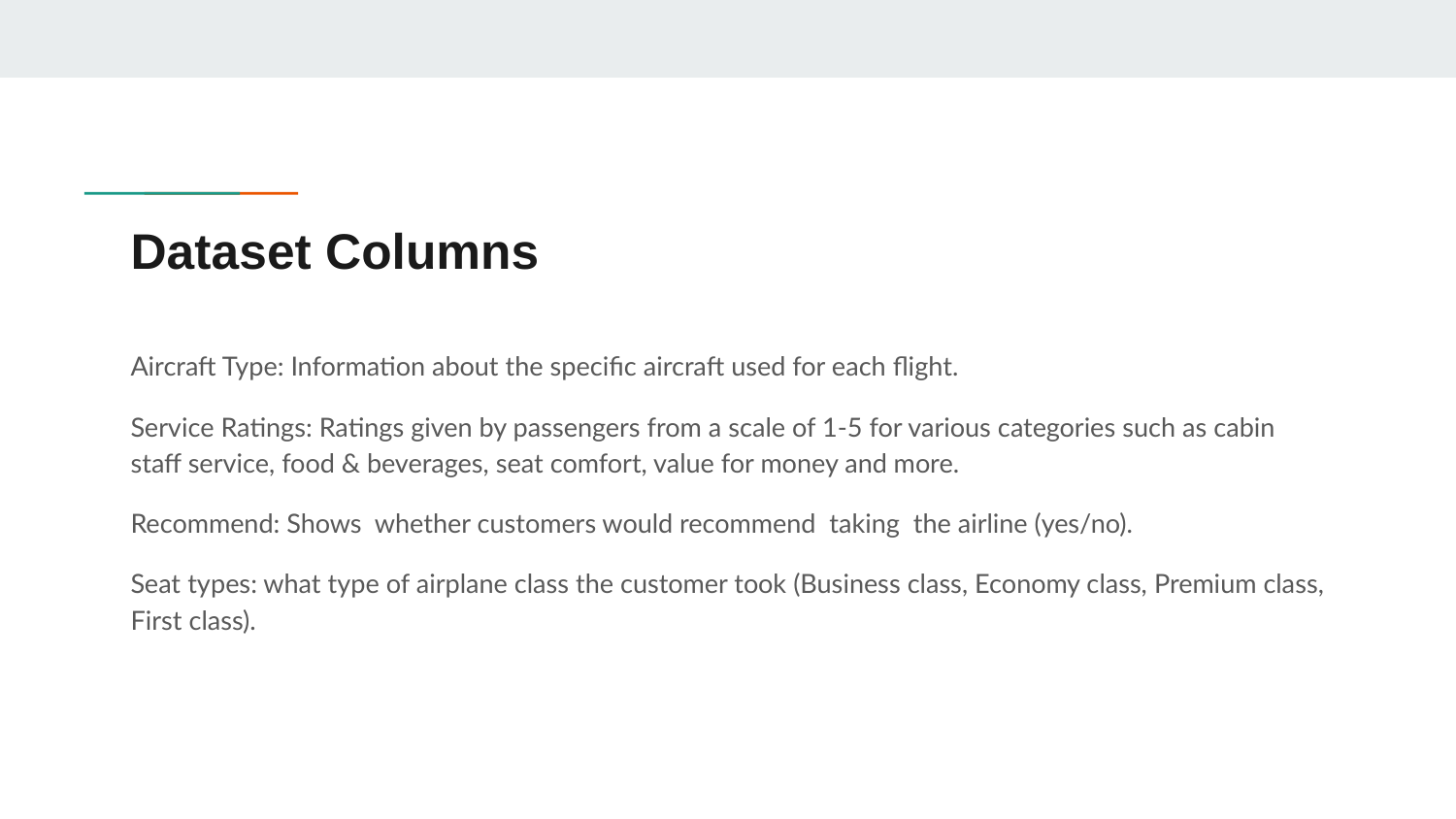

# Dataset Columns
Aircraft Type: Information about the specific aircraft used for each flight.
Service Ratings: Ratings given by passengers from a scale of 1-5 for various categories such as cabin staff service, food & beverages, seat comfort, value for money and more.
Recommend: Shows  whether customers would recommend  taking  the airline (yes/no).
Seat types: what type of airplane class the customer took (Business class, Economy class, Premium class, First class).